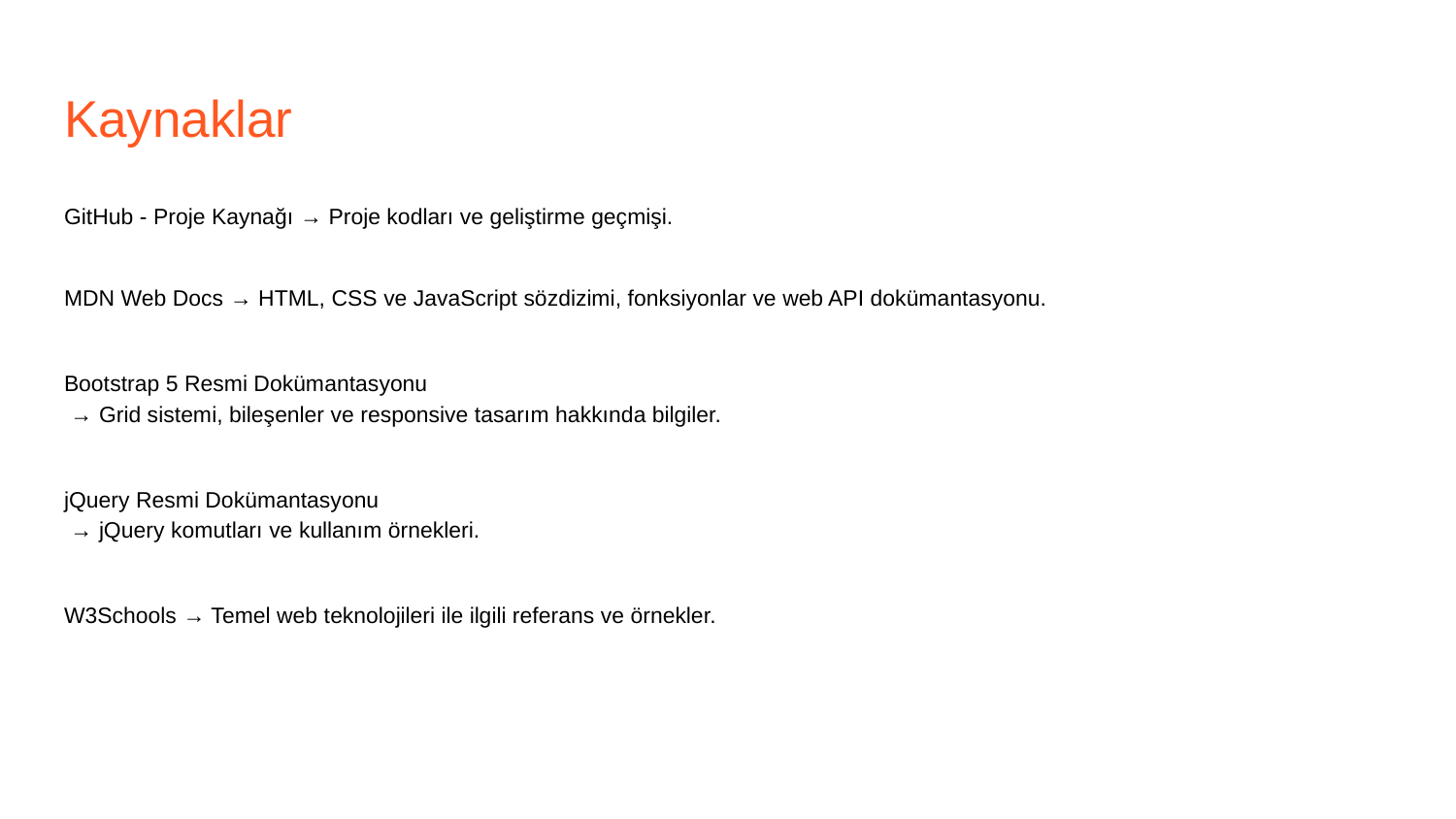

# Kaynaklar
GitHub - Proje Kaynağı
 → Proje kodları ve geliştirme geçmişi.
MDN Web Docs
 → HTML, CSS ve JavaScript sözdizimi, fonksiyonlar ve web API dokümantasyonu.
Bootstrap 5 Resmi Dokümantasyonu
 → Grid sistemi, bileşenler ve responsive tasarım hakkında bilgiler.
jQuery Resmi Dokümantasyonu
 → jQuery komutları ve kullanım örnekleri.
W3Schools
 → Temel web teknolojileri ile ilgili referans ve örnekler.